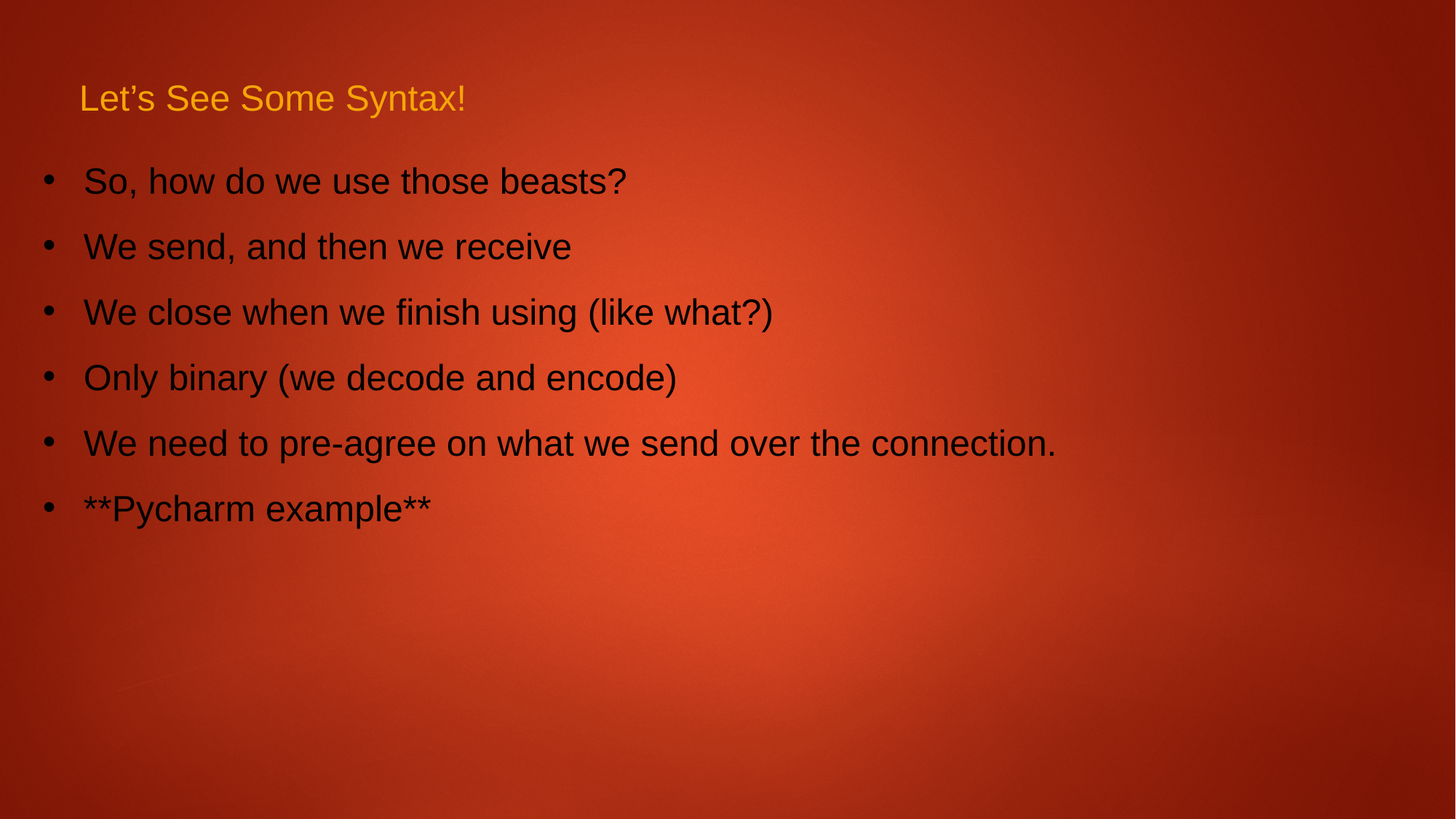

Let’s See Some Syntax!
So, how do we use those beasts?
We send, and then we receive
We close when we finish using (like what?)
Only binary (we decode and encode)
We need to pre-agree on what we send over the connection.
**Pycharm example**